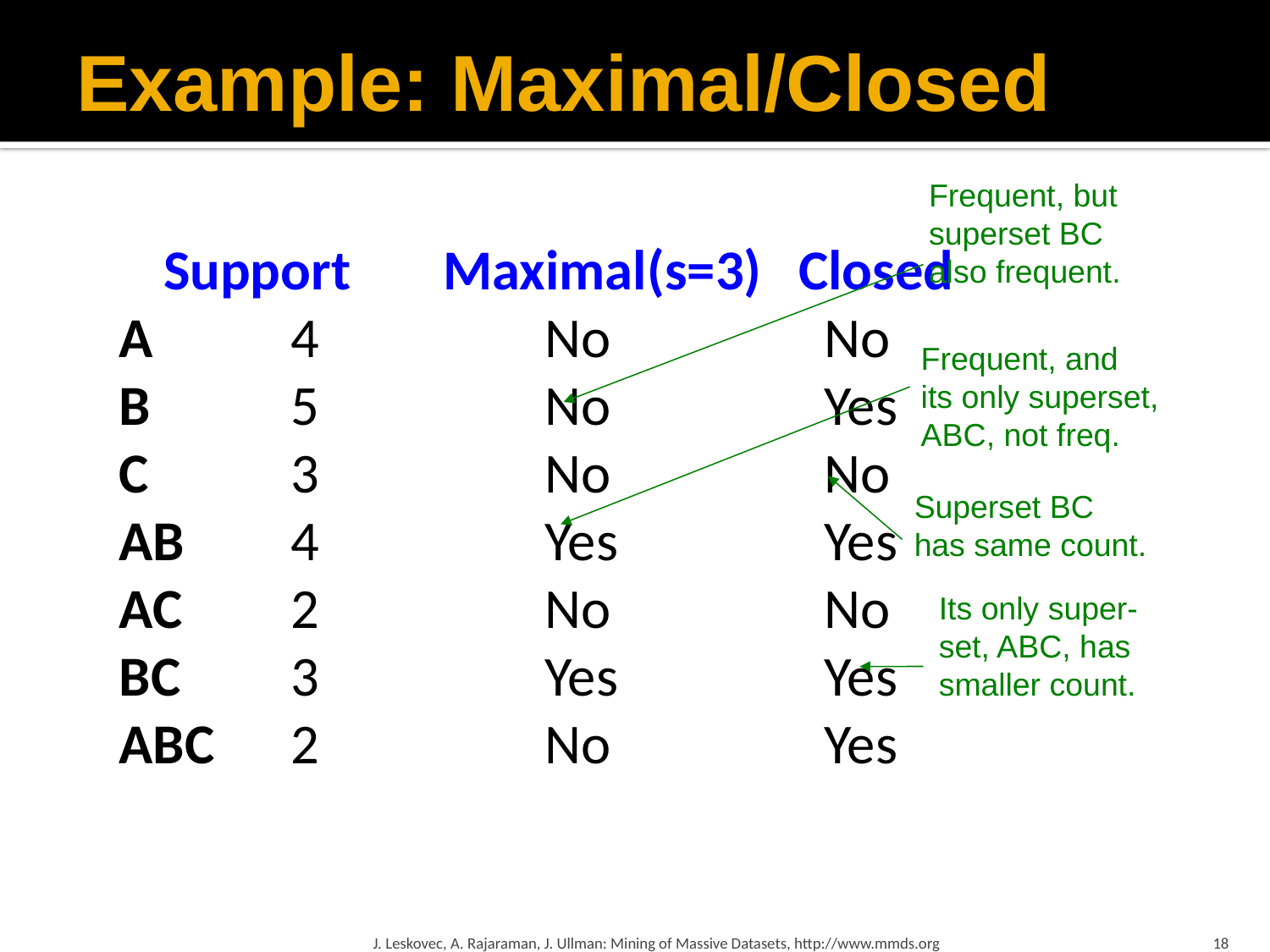

# Example: Maximal/Closed
Frequent, but
superset BC
also frequent.

	Support	  Maximal(s=3)	Closed
A		4		No		  No
B		5		No		  Yes
C		3		No		  No
AB	4		Yes		  Yes
AC	2		No		  No
BC	3		Yes		  Yes
ABC	2		No		  Yes
Frequent, and
its only superset,
ABC, not freq.

Superset BC
has same count.
Its only super-
set, ABC, has
smaller count.

J. Leskovec, A. Rajaraman, J. Ullman: Mining of Massive Datasets, http://www.mmds.org
18